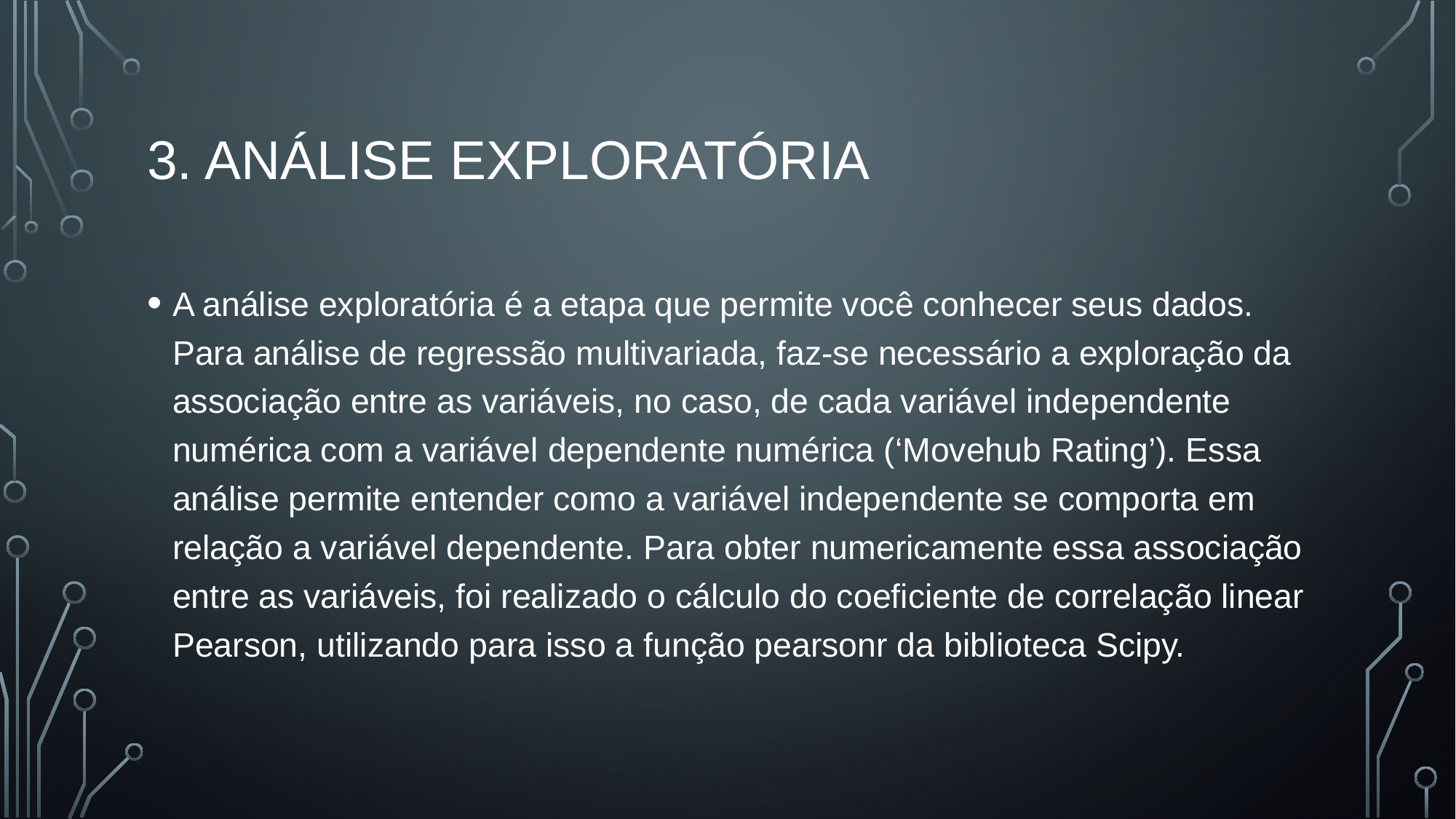

# 3. ANÁLISE EXPLORATÓRIA
A análise exploratória é a etapa que permite você conhecer seus dados. Para análise de regressão multivariada, faz-se necessário a exploração da associação entre as variáveis, no caso, de cada variável independente numérica com a variável dependente numérica (‘Movehub Rating’). Essa análise permite entender como a variável independente se comporta em relação a variável dependente. Para obter numericamente essa associação entre as variáveis, foi realizado o cálculo do coeficiente de correlação linear Pearson, utilizando para isso a função pearsonr da biblioteca Scipy.